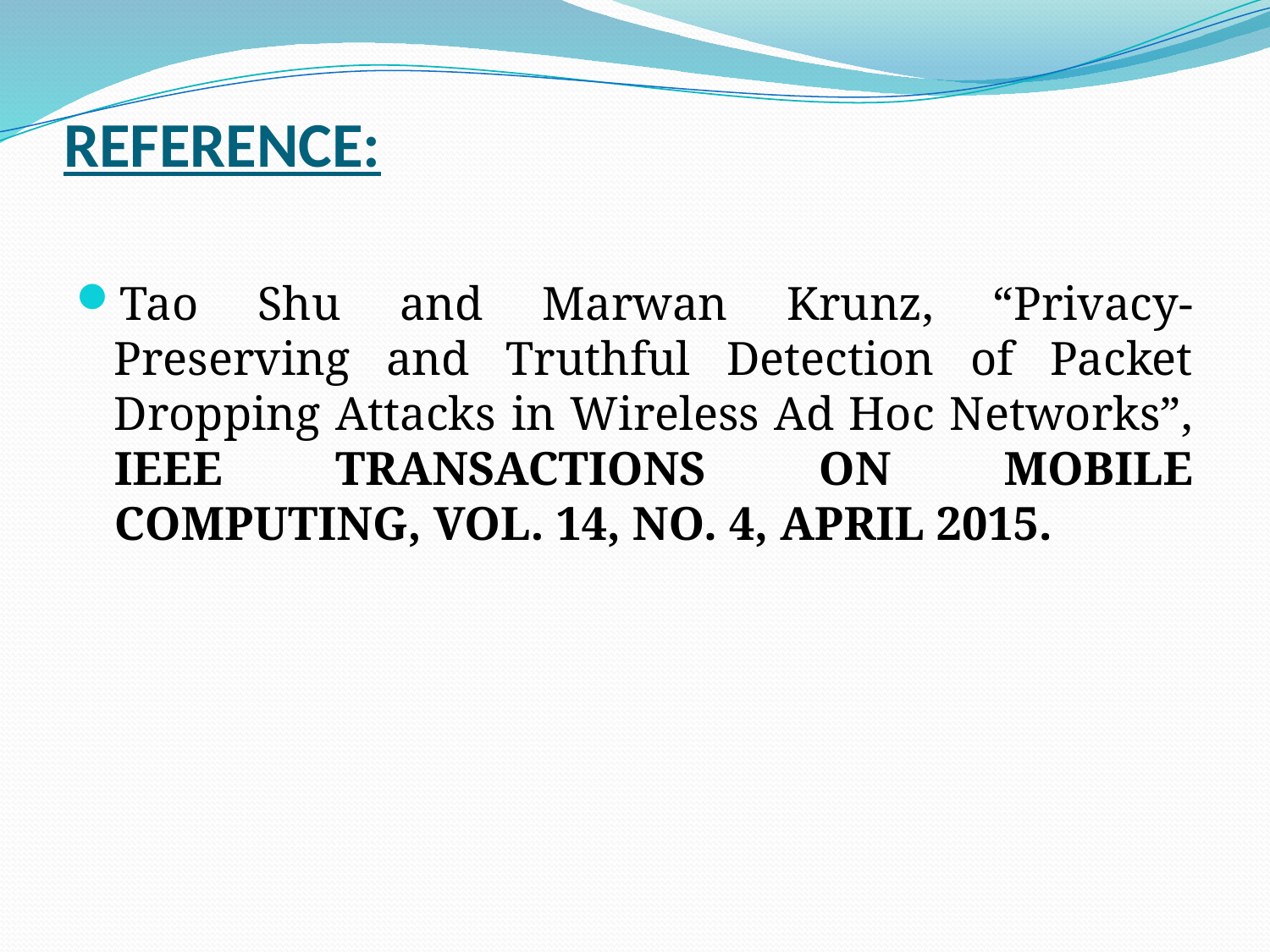

# REFERENCE:
Tao Shu and Marwan Krunz, “Privacy-Preserving and Truthful Detection of Packet Dropping Attacks in Wireless Ad Hoc Networks”, IEEE TRANSACTIONS ON MOBILE COMPUTING, VOL. 14, NO. 4, APRIL 2015.